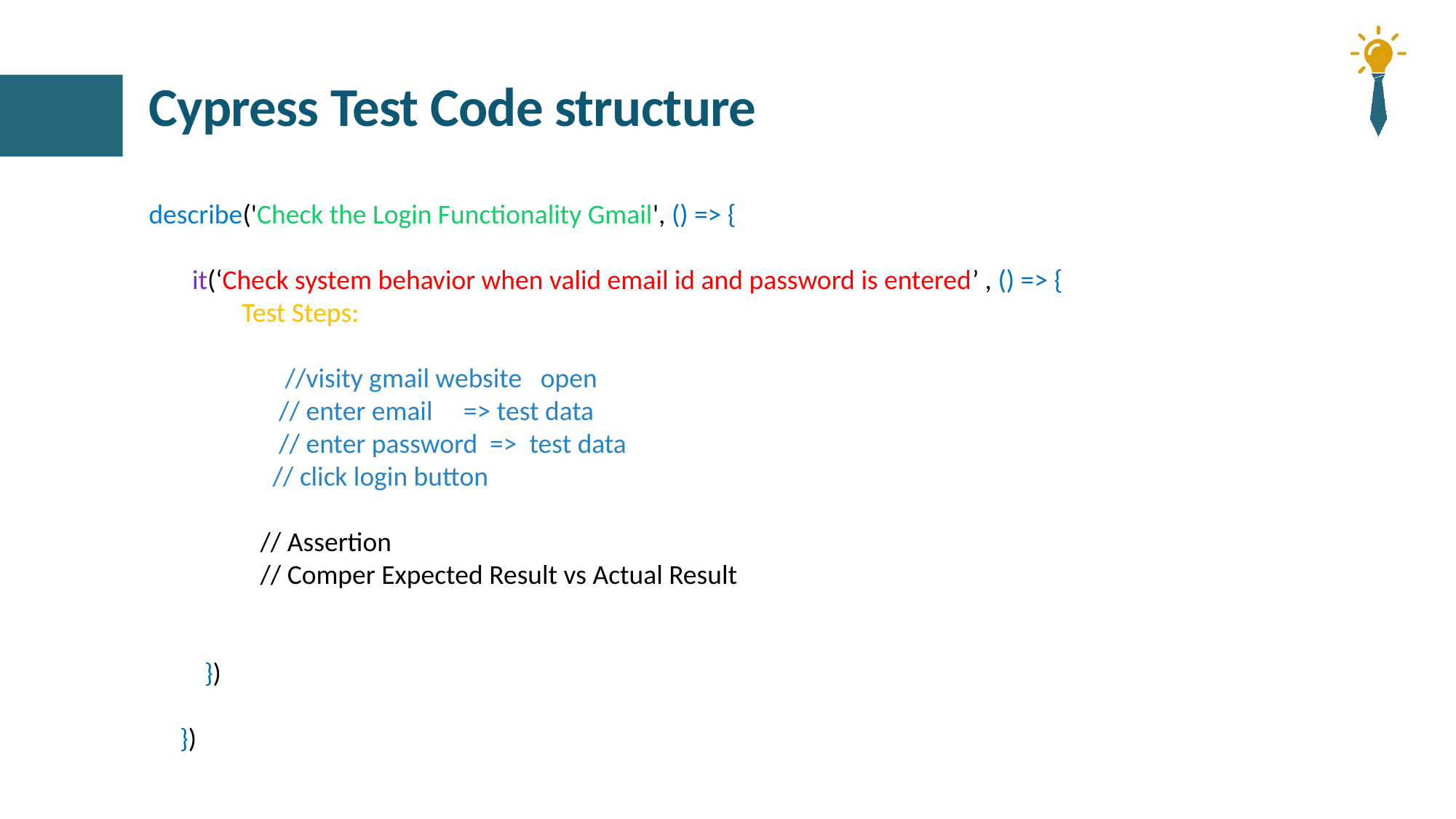

# Cypress Test Code structure
describe('Check the Login Functionality Gmail', () => {

       it(‘Check system behavior when valid email id and password is entered’ , () => {
               Test Steps:

                      //visity gmail website   open
                     // enter email     => test data
                     // enter password  =>  test data
                    // click login button

                  // Assertion
                  // Comper Expected Result vs Actual Result

         })

     })